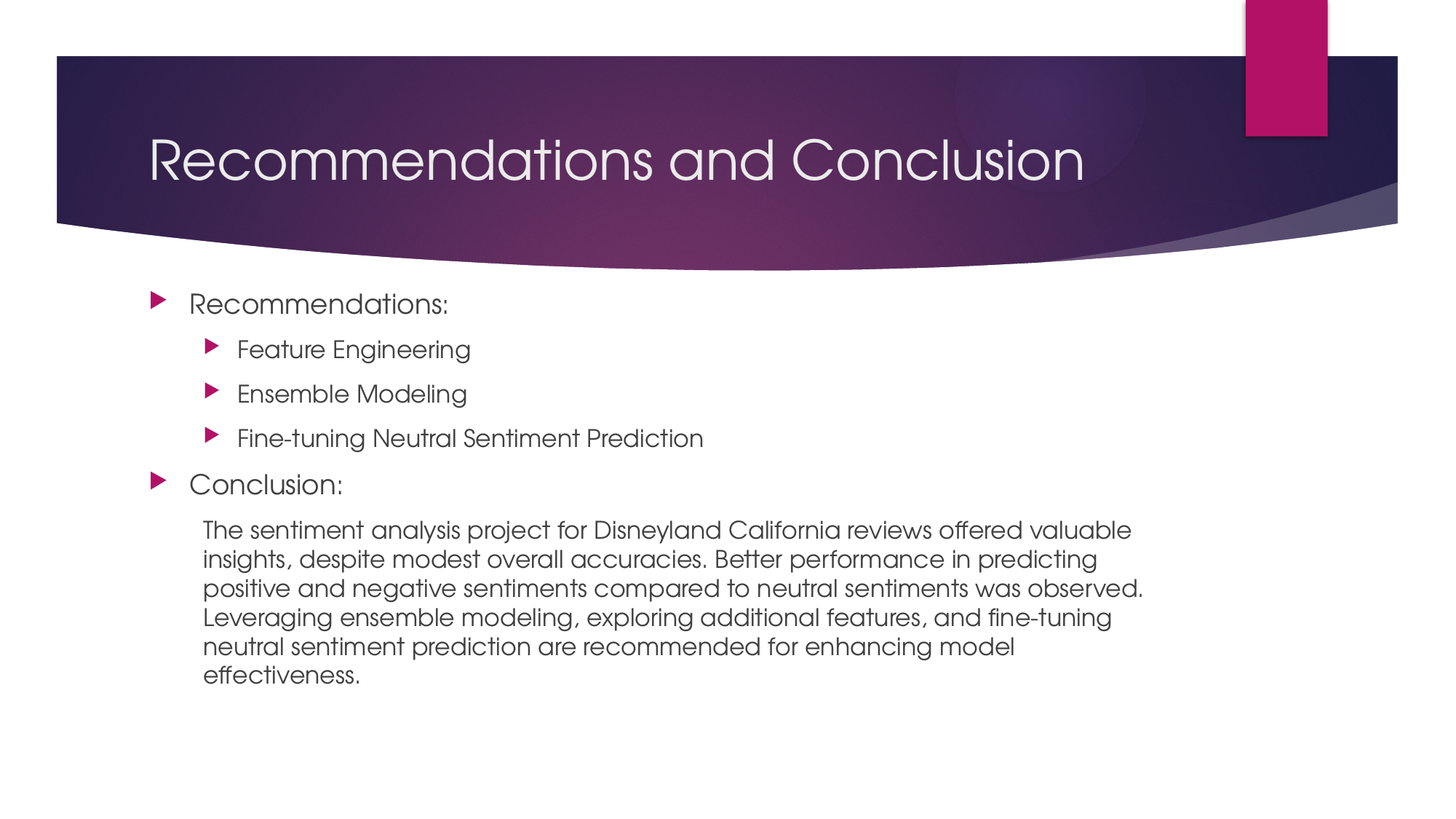

# Recommendations and Conclusion
Recommendations:
Feature Engineering
Ensemble Modeling
Fine-tuning Neutral Sentiment Prediction
Conclusion:
The sentiment analysis project for Disneyland California reviews offered valuable insights, despite modest overall accuracies. Better performance in predicting positive and negative sentiments compared to neutral sentiments was observed. Leveraging ensemble modeling, exploring additional features, and fine-tuning neutral sentiment prediction are recommended for enhancing model effectiveness.